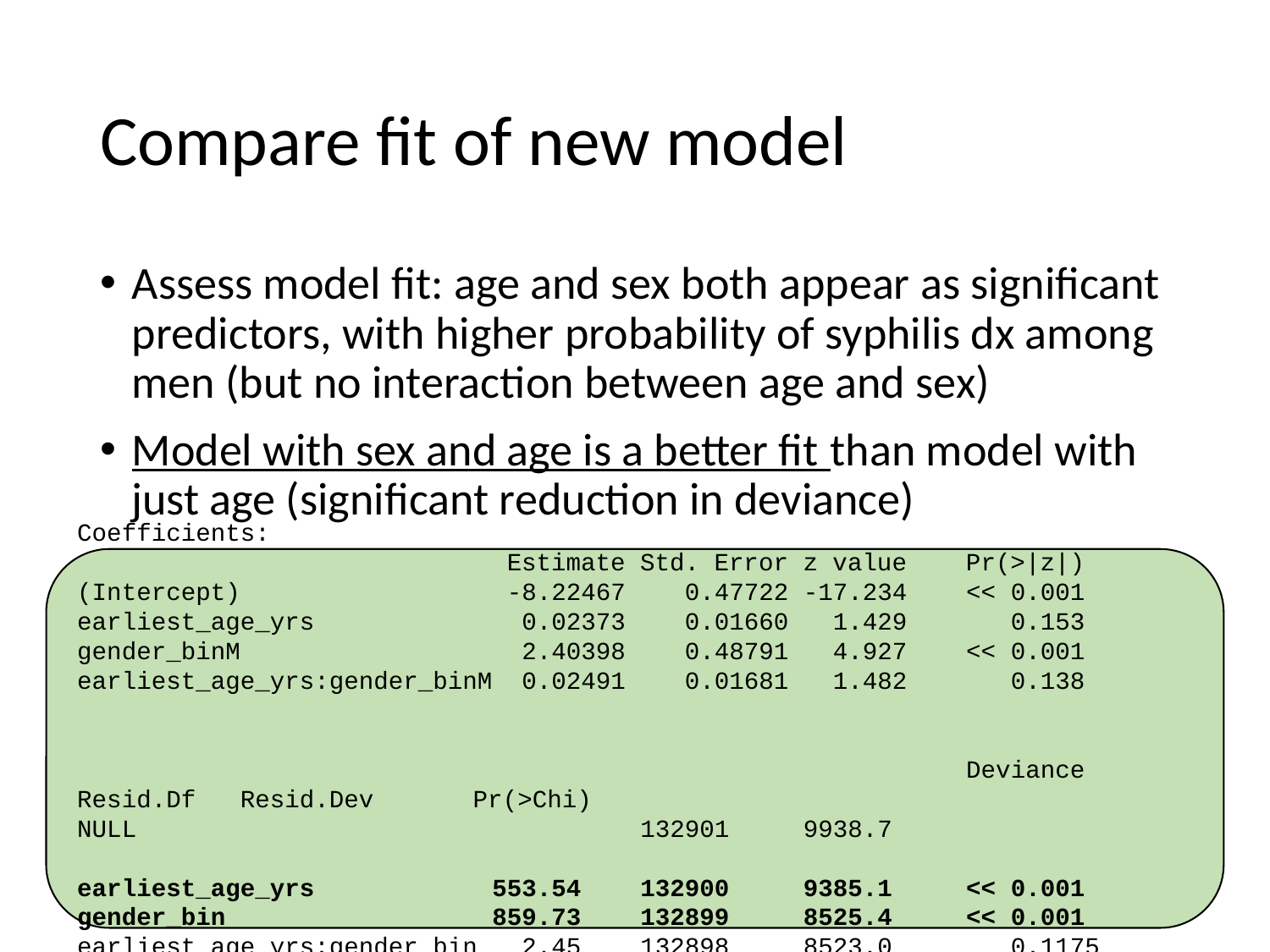

# Compare fit of new model
Assess model fit: age and sex both appear as significant predictors, with higher probability of syphilis dx among men (but no interaction between age and sex)
Model with sex and age is a better fit than model with just age (significant reduction in deviance)
Coefficients:
                             Estimate Std. Error z value    Pr(>|z|)
(Intercept)                  -8.22467    0.47722 -17.234 	<< 0.001 earliest_age_yrs              0.02373    0.01660   1.429   	   0.153
gender_binM                   2.40398    0.48791   4.927 	<< 0.001 earliest_age_yrs:gender_binM  0.02491    0.01681   1.482       0.138

 							Deviance Resid.Df   Resid.Dev 	 Pr(>Chi)
NULL                                  132901     9938.7
earliest_age_yrs            553.54    132900     9385.1 	<< 0.001 gender_bin                  859.73    132899     8525.4 	<< 0.001 earliest_age_yrs:gender_bin   2.45    132898     8523.0  	   0.1175